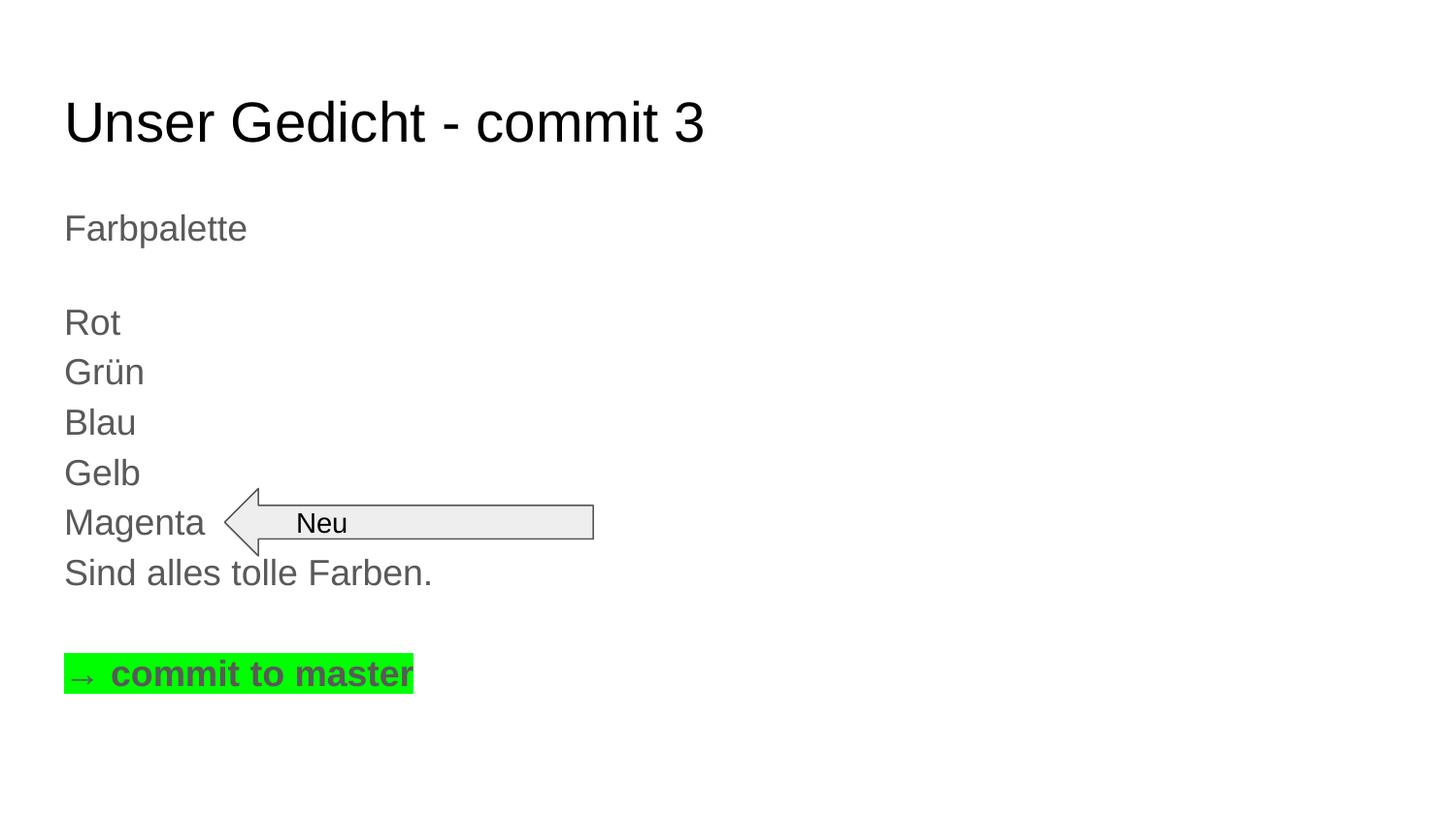

# Unser Gedicht - commit 3
Farbpalette
Rot
Grün
Blau
Gelb
Magenta
Sind alles tolle Farben.

→ commit to master
     Neu